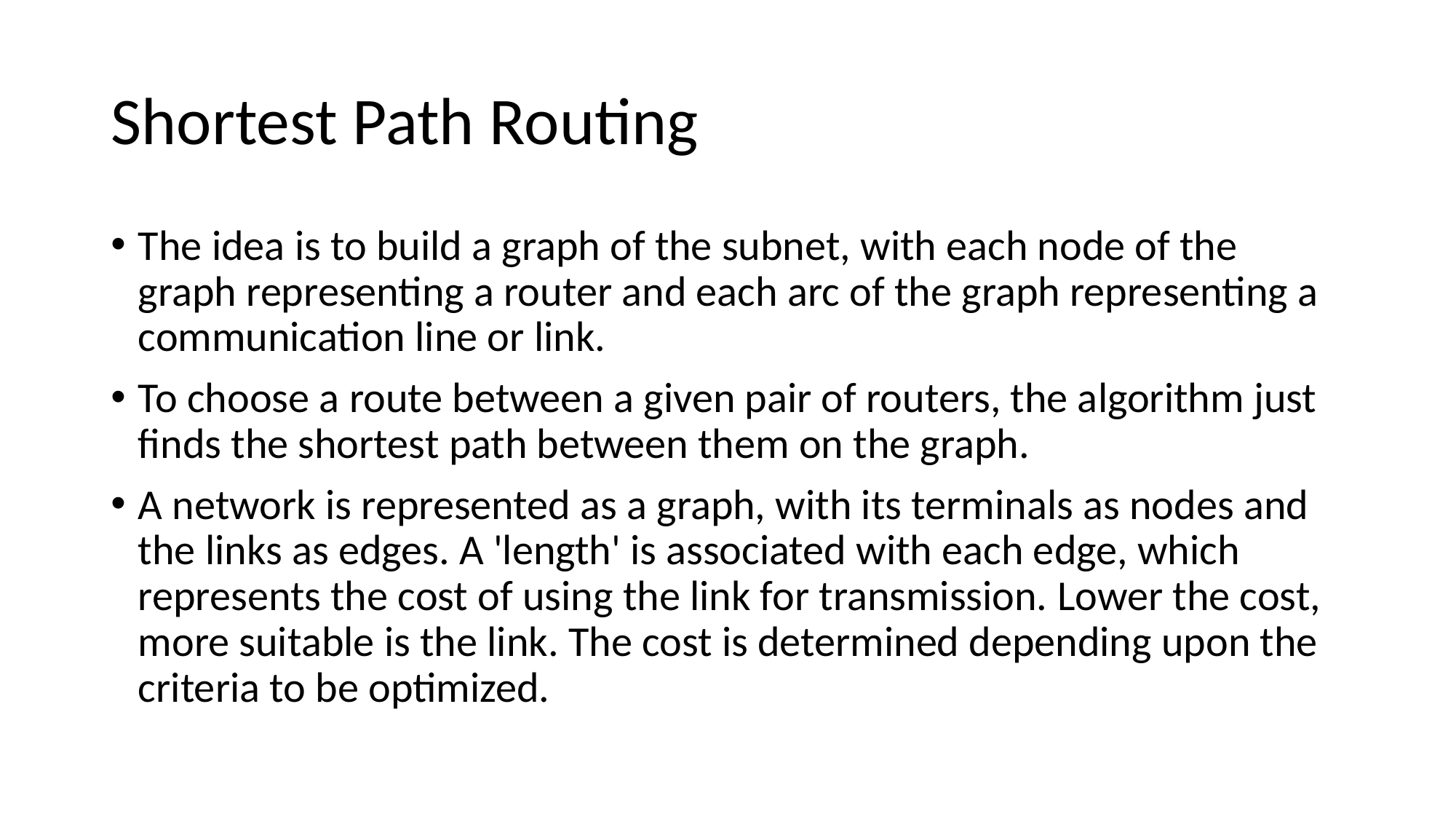

# Shortest Path Routing
The idea is to build a graph of the subnet, with each node of the graph representing a router and each arc of the graph representing a communication line or link.
To choose a route between a given pair of routers, the algorithm just finds the shortest path between them on the graph.
A network is represented as a graph, with its terminals as nodes and the links as edges. A 'length' is associated with each edge, which represents the cost of using the link for transmission. Lower the cost, more suitable is the link. The cost is determined depending upon the criteria to be optimized.